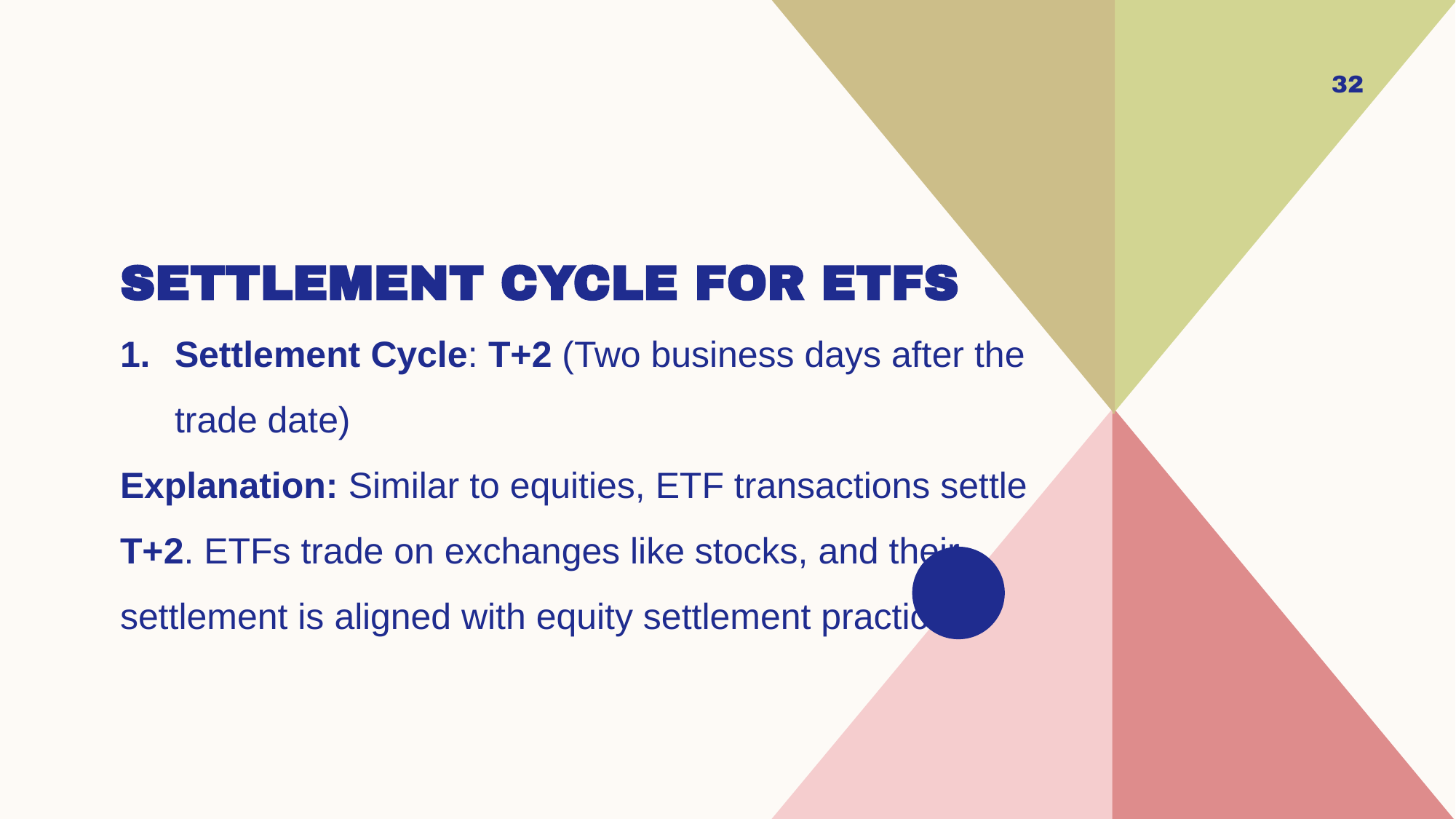

32
# Settlement Cycle for ETFs
Settlement Cycle: T+2 (Two business days after the trade date)
Explanation: Similar to equities, ETF transactions settle T+2. ETFs trade on exchanges like stocks, and their settlement is aligned with equity settlement practices.